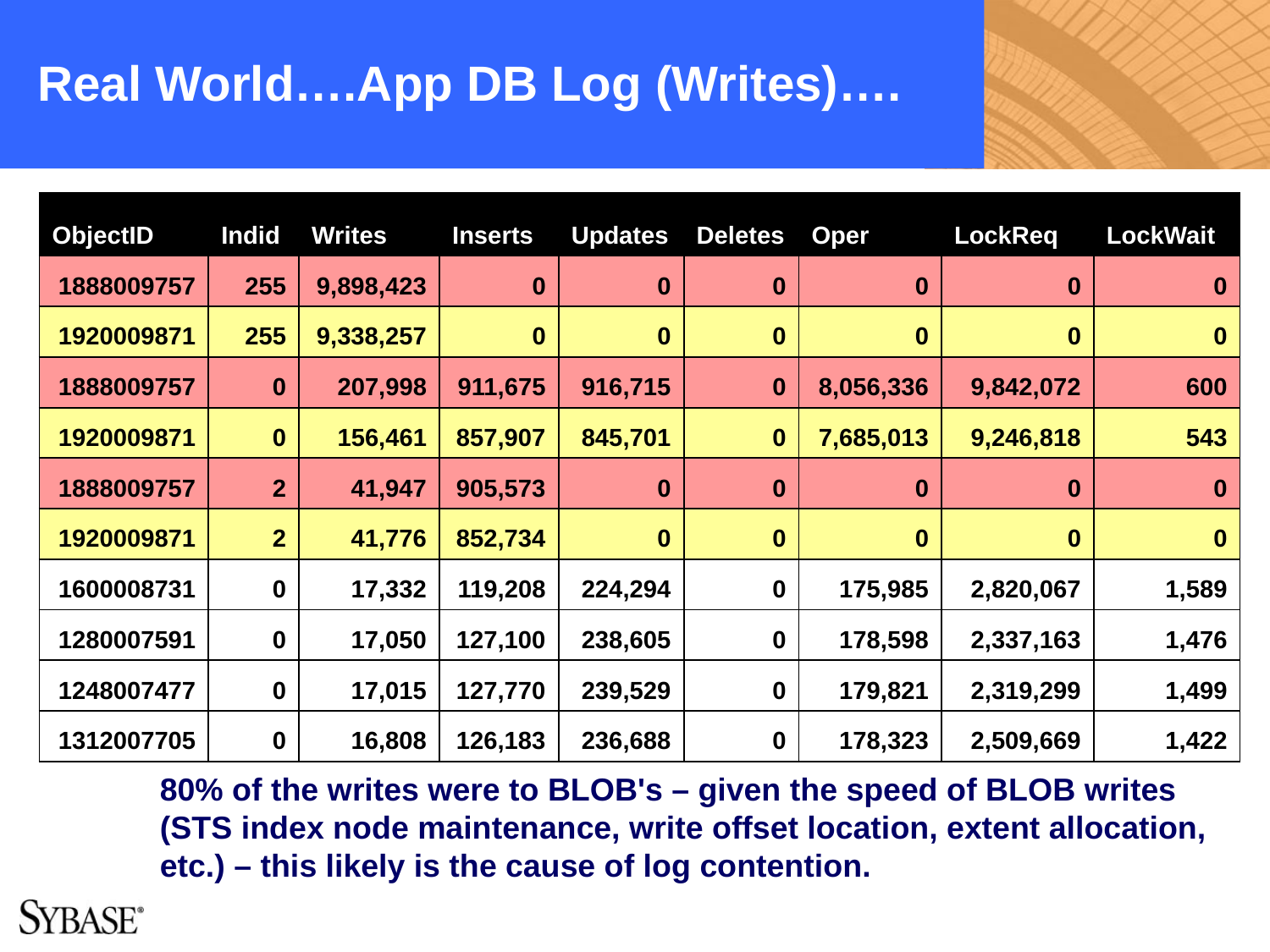

# Real World….App DB Log (Writes)….
| ObjectID | Indid | Writes | Inserts | Updates | Deletes | Oper | LockReq | LockWait |
| --- | --- | --- | --- | --- | --- | --- | --- | --- |
| 1888009757 | 255 | 9,898,423 | 0 | 0 | 0 | 0 | 0 | 0 |
| 1920009871 | 255 | 9,338,257 | 0 | 0 | 0 | 0 | 0 | 0 |
| 1888009757 | 0 | 207,998 | 911,675 | 916,715 | 0 | 8,056,336 | 9,842,072 | 600 |
| 1920009871 | 0 | 156,461 | 857,907 | 845,701 | 0 | 7,685,013 | 9,246,818 | 543 |
| 1888009757 | 2 | 41,947 | 905,573 | 0 | 0 | 0 | 0 | 0 |
| 1920009871 | 2 | 41,776 | 852,734 | 0 | 0 | 0 | 0 | 0 |
| 1600008731 | 0 | 17,332 | 119,208 | 224,294 | 0 | 175,985 | 2,820,067 | 1,589 |
| 1280007591 | 0 | 17,050 | 127,100 | 238,605 | 0 | 178,598 | 2,337,163 | 1,476 |
| 1248007477 | 0 | 17,015 | 127,770 | 239,529 | 0 | 179,821 | 2,319,299 | 1,499 |
| 1312007705 | 0 | 16,808 | 126,183 | 236,688 | 0 | 178,323 | 2,509,669 | 1,422 |
80% of the writes were to BLOB's – given the speed of BLOB writes (STS index node maintenance, write offset location, extent allocation, etc.) – this likely is the cause of log contention.